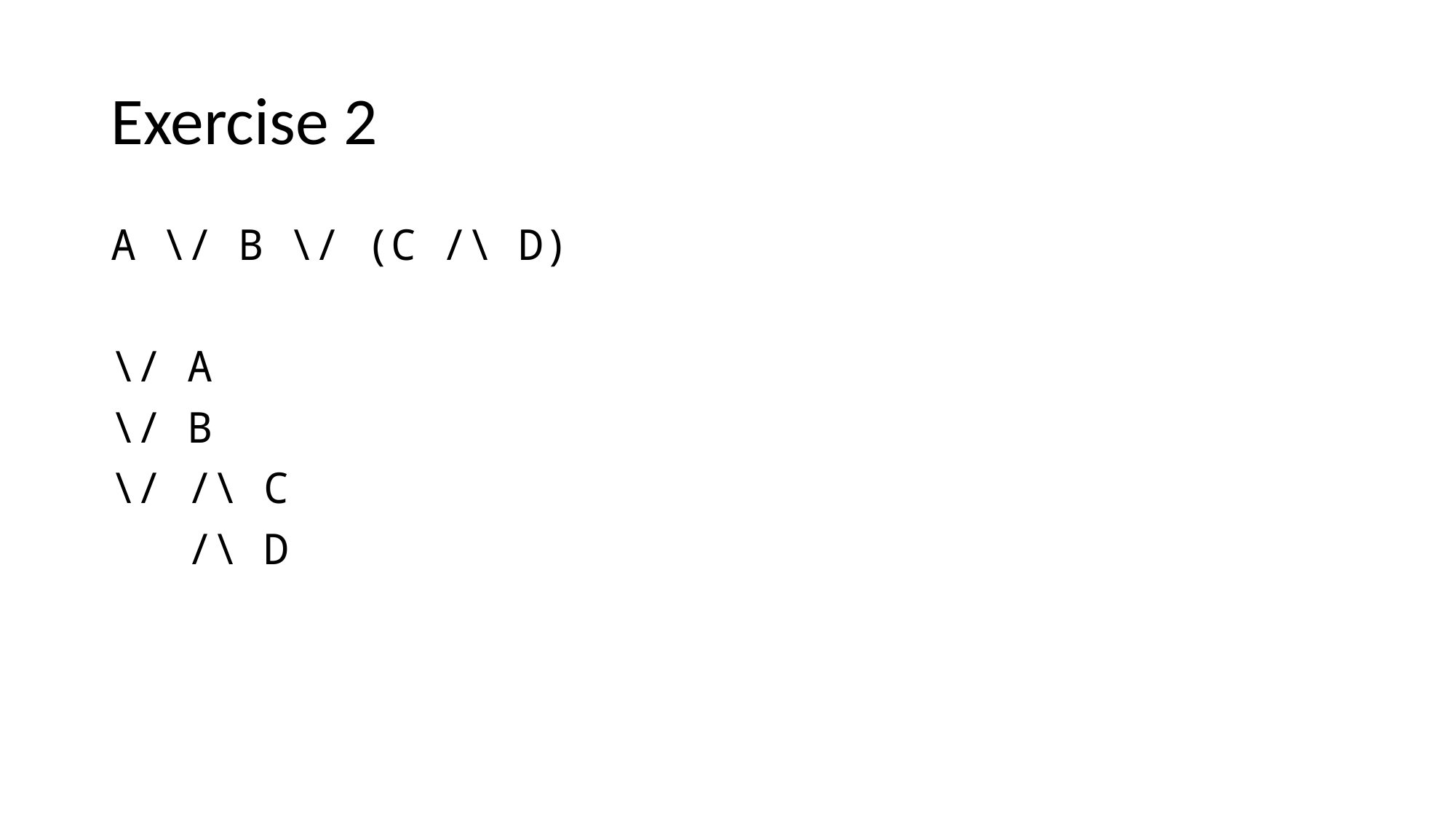

# Exercise 2
A \/ B \/ (C /\ D)

\/ A
\/ B
\/ /\ C
   /\ D